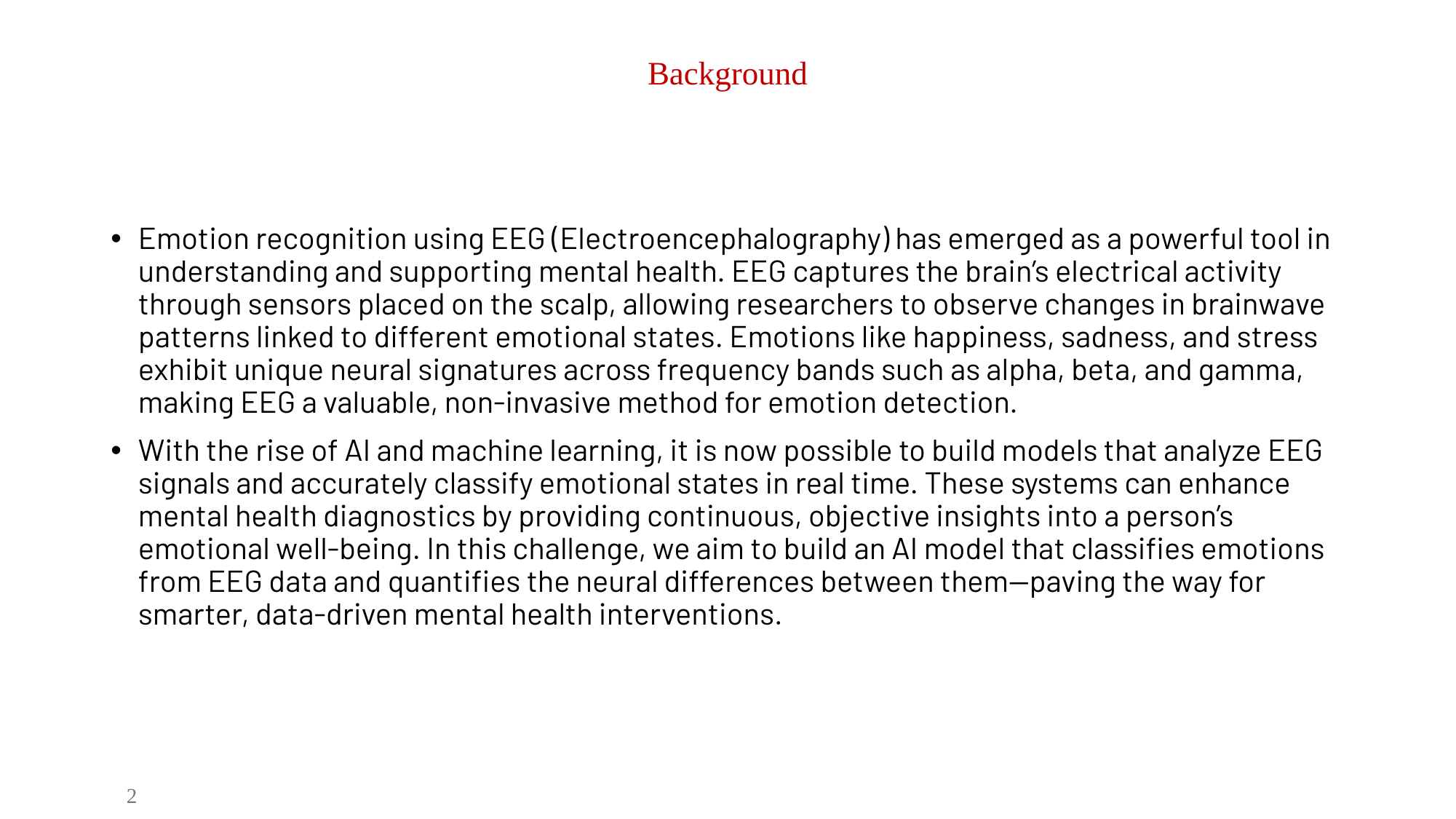

# Background
Emotion recognition using EEG (Electroencephalography) has emerged as a powerful tool in understanding and supporting mental health. EEG captures the brain’s electrical activity through sensors placed on the scalp, allowing researchers to observe changes in brainwave patterns linked to different emotional states. Emotions like happiness, sadness, and stress exhibit unique neural signatures across frequency bands such as alpha, beta, and gamma, making EEG a valuable, non-invasive method for emotion detection.
With the rise of AI and machine learning, it is now possible to build models that analyze EEG signals and accurately classify emotional states in real time. These systems can enhance mental health diagnostics by providing continuous, objective insights into a person’s emotional well-being. In this challenge, we aim to build an AI model that classifies emotions from EEG data and quantifies the neural differences between them—paving the way for smarter, data-driven mental health interventions.

2